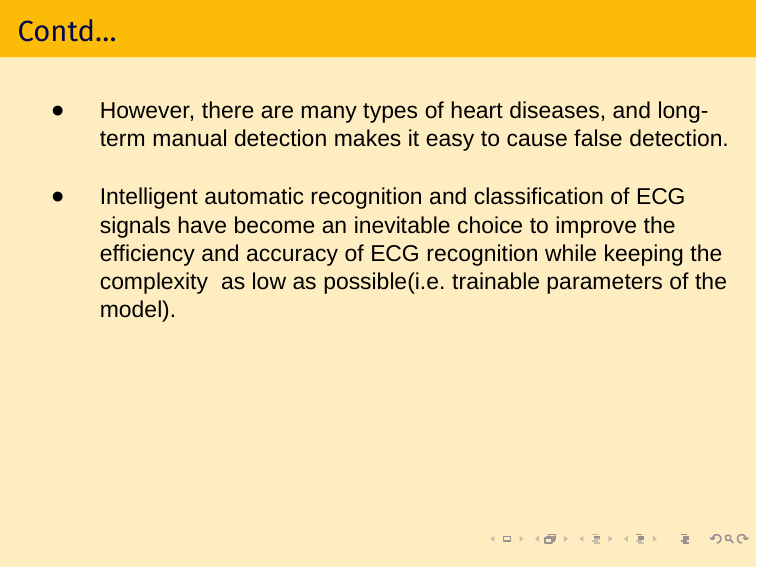

# Contd…

However, there are many types of heart diseases, and long-term manual detection makes it easy to cause false detection.

Intelligent automatic recognition and classification of ECG signals have become an inevitable choice to improve the efficiency and accuracy of ECG recognition while keeping the complexity  as low as possible(i.e. trainable parameters of the model).